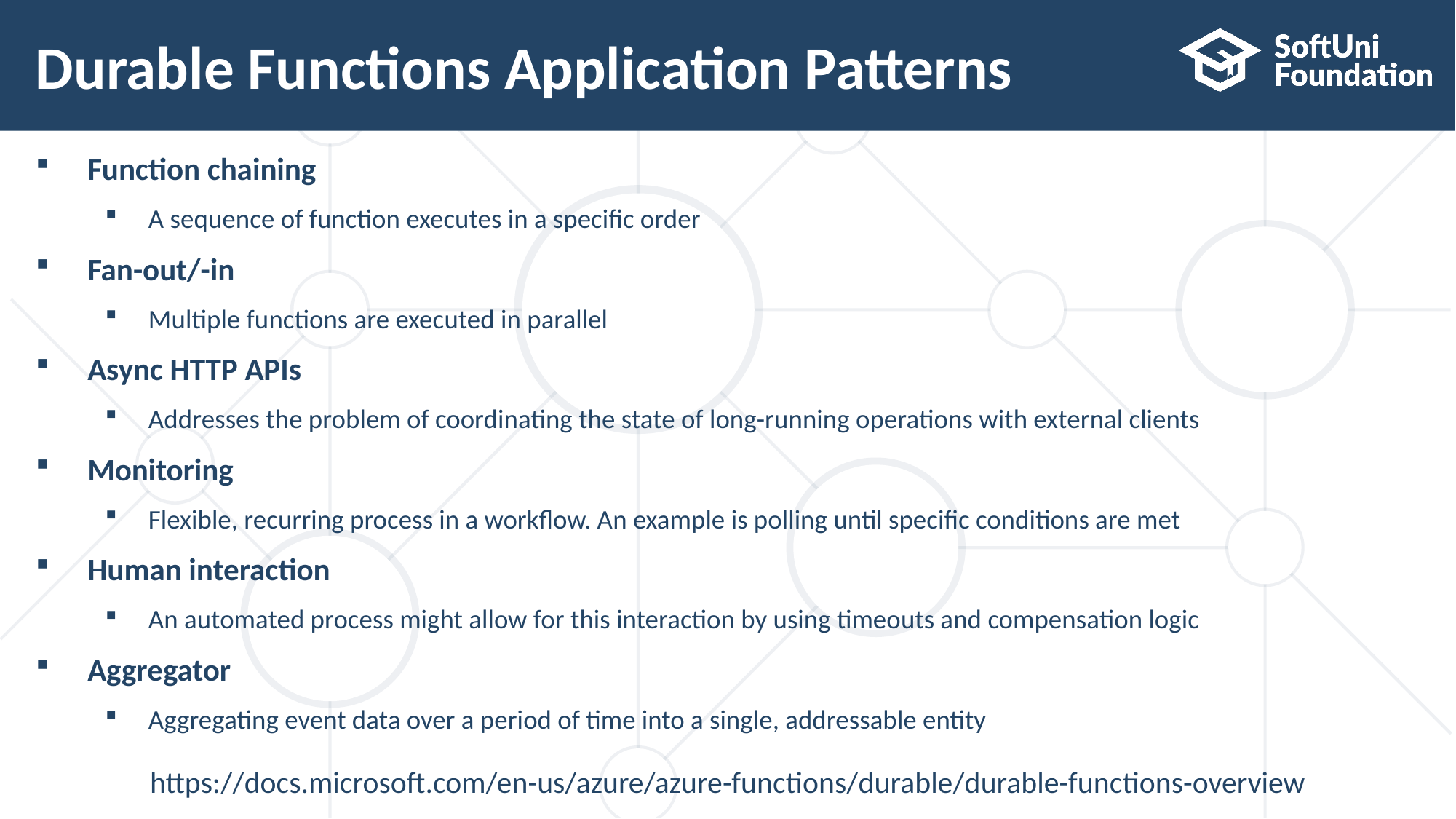

# Durable Functions Application Patterns
Function chaining
A sequence of function executes in a specific order
Fan-out/-in
Multiple functions are executed in parallel
Async HTTP APIs
Addresses the problem of coordinating the state of long-running operations with external clients
Monitoring
Flexible, recurring process in a workflow. An example is polling until specific conditions are met
Human interaction
An automated process might allow for this interaction by using timeouts and compensation logic
Aggregator
Aggregating event data over a period of time into a single, addressable entity
https://docs.microsoft.com/en-us/azure/azure-functions/durable/durable-functions-overview